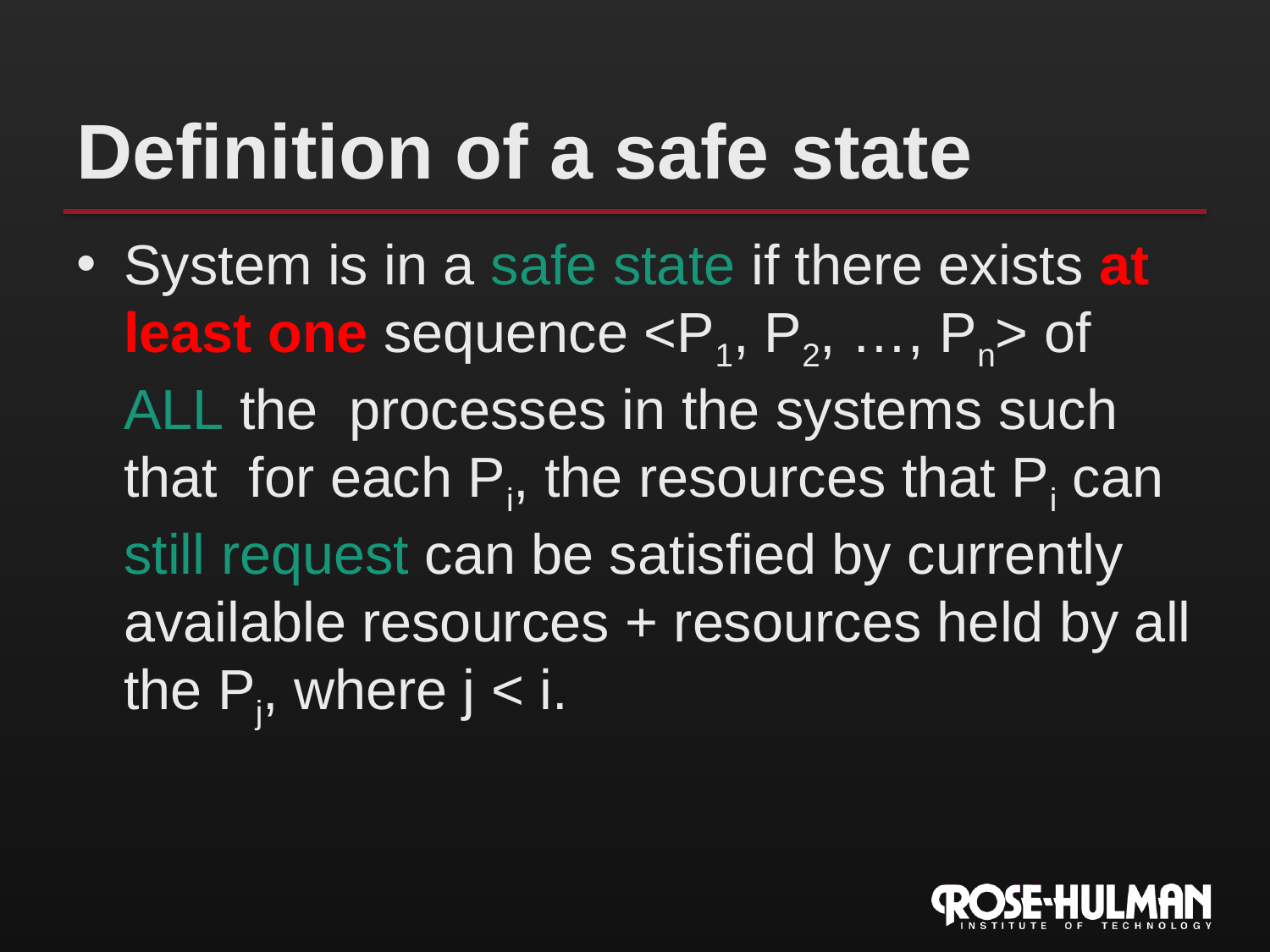

# Definition of a safe state
System is in a safe state if there exists at least one sequence <P1, P2, …, Pn> of ALL the  processes in the systems such that  for each Pi, the resources that Pi can still request can be satisfied by currently available resources + resources held by all the Pj, where j < i.